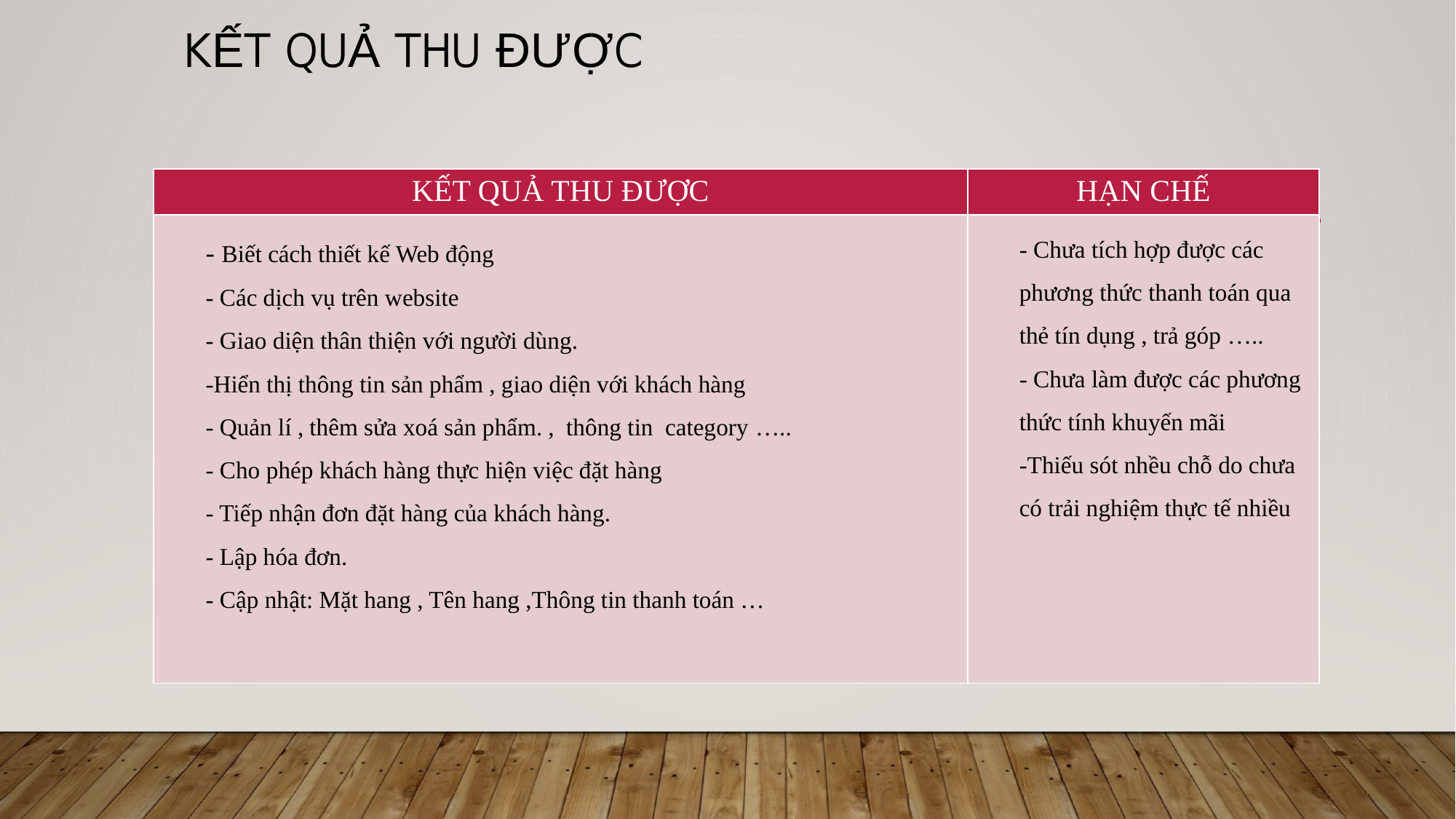

# Kết quả thu được
| KẾT QUẢ THU ĐƯỢC | HẠN CHẾ |
| --- | --- |
| - Biết cách thiết kế Web động - Các dịch vụ trên website - Giao diện thân thiện với người dùng. -Hiển thị thông tin sản phẩm , giao diện với khách hàng - Quản lí , thêm sửa xoá sản phẩm. , thông tin category ….. - Cho phép khách hàng thực hiện việc đặt hàng - Tiếp nhận đơn đặt hàng của khách hàng. - Lập hóa đơn. - Cập nhật: Mặt hang , Tên hang ,Thông tin thanh toán … | - Chưa tích hợp được các phương thức thanh toán qua thẻ tín dụng , trả góp ….. - Chưa làm được các phương thức tính khuyến mãi -Thiếu sót nhều chỗ do chưa có trải nghiệm thực tế nhiều |